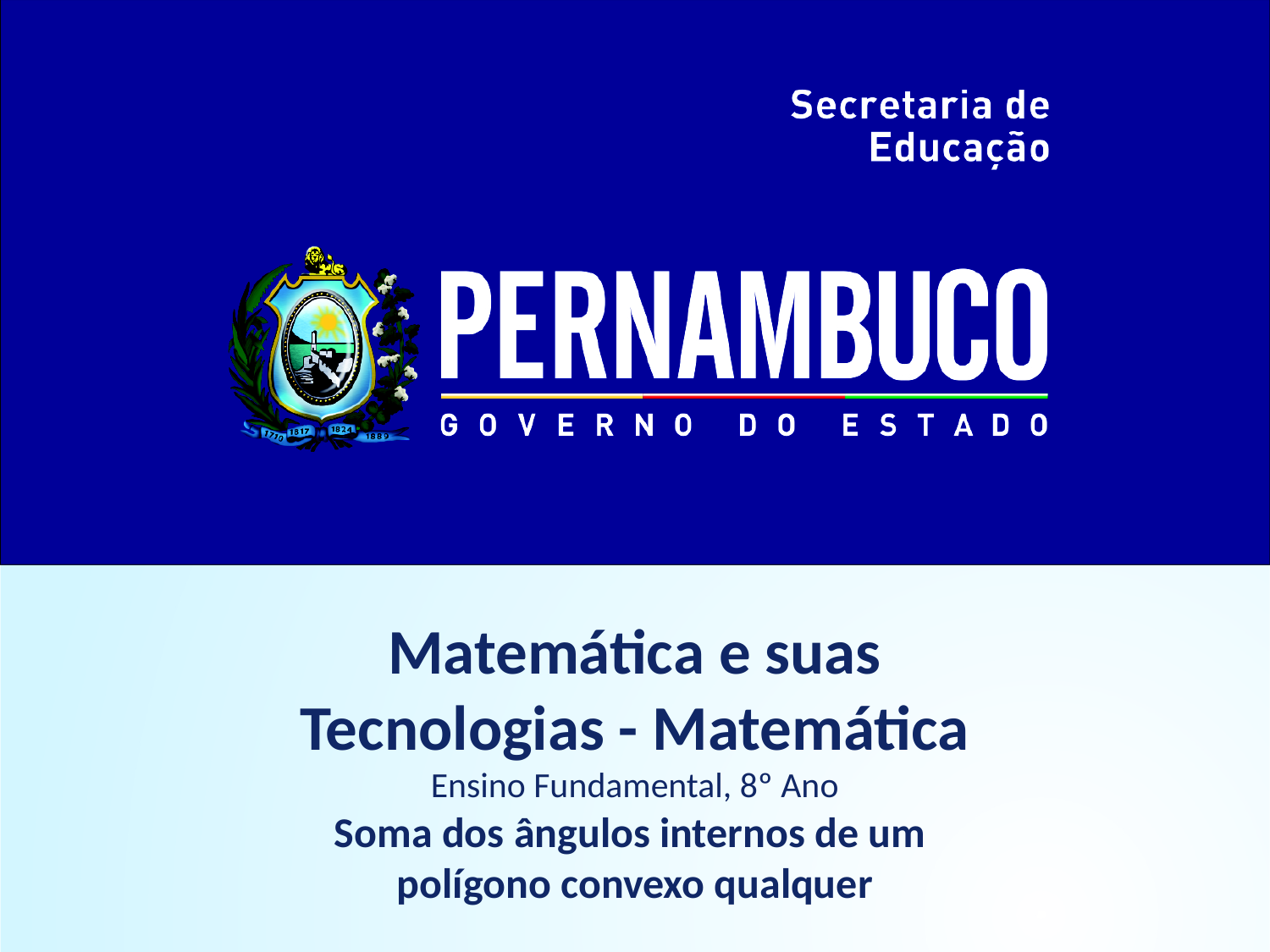

Matemática e suas
Tecnologias - Matemática
Ensino Fundamental, 8º Ano
Soma dos ângulos internos de um
polígono convexo qualquer